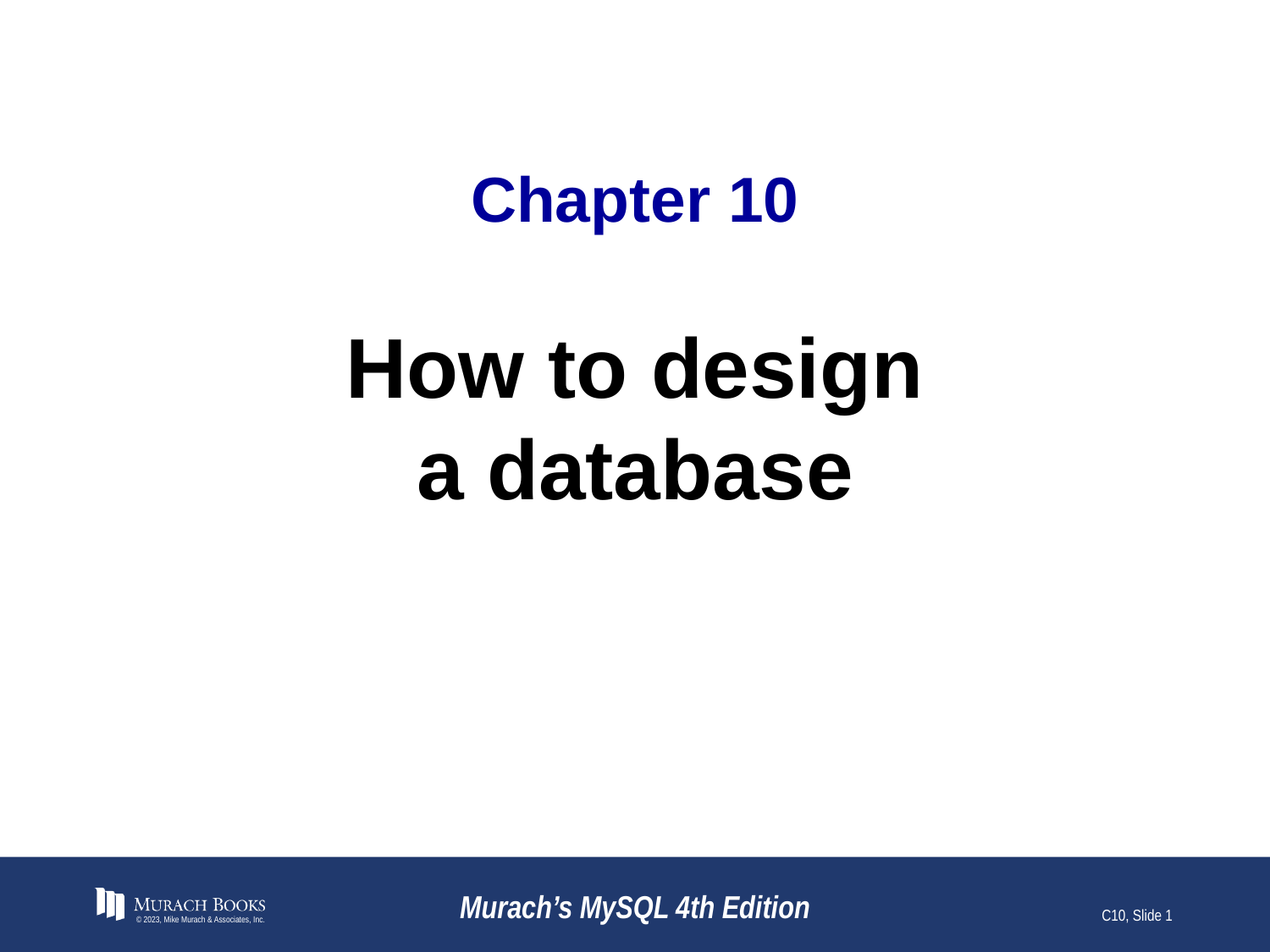

# Chapter 10
How to design
a database
© 2023, Mike Murach & Associates, Inc.
Murach’s MySQL 4th Edition

C10, Slide 1